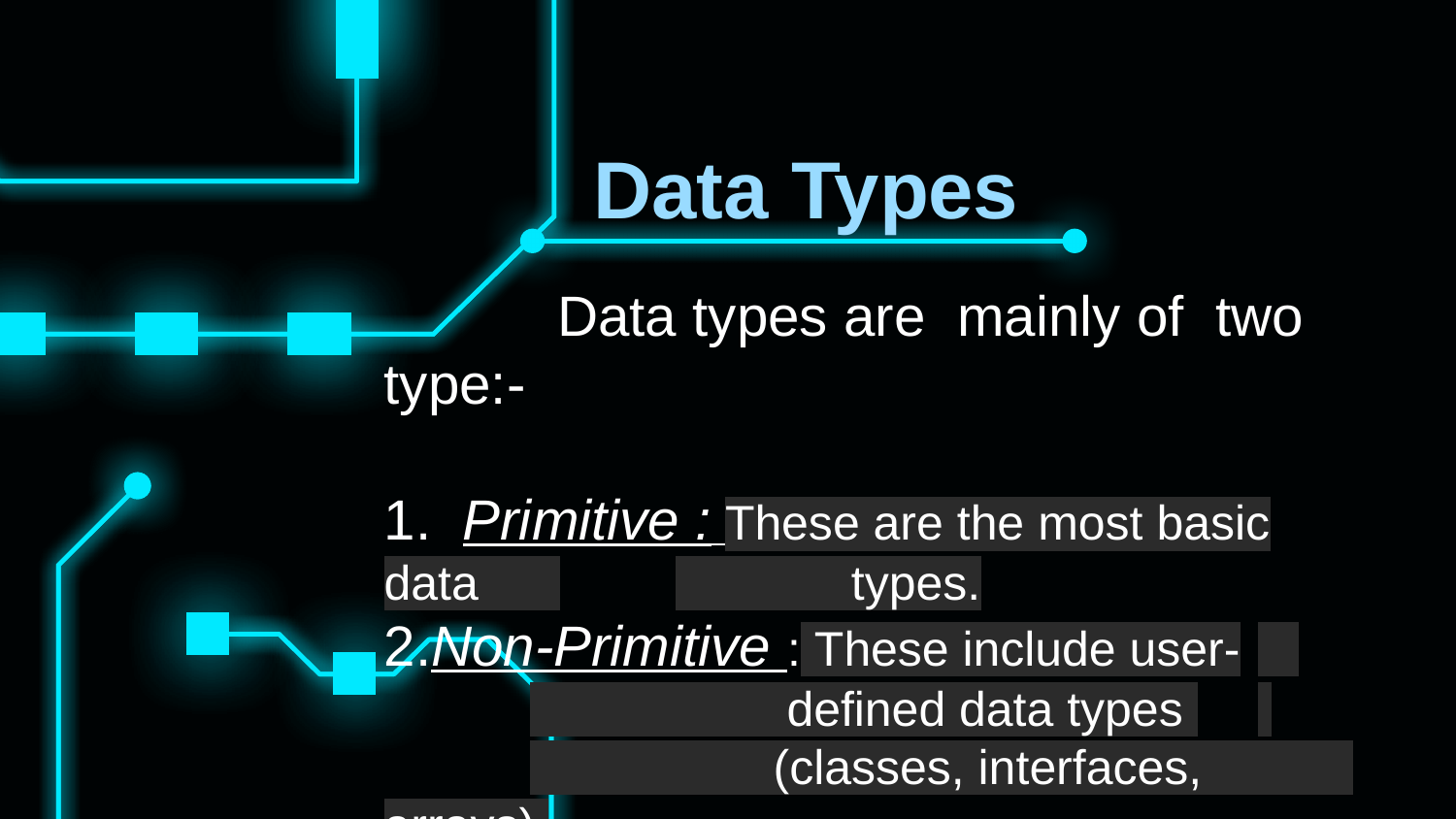

# Data Types

           Data types are  mainly of  two type:-

1.  Primitive : These are the most basic data      	             types.
2.Non-Primitive : These include user-	   	                   defined data types 	 	                  (classes, interfaces,            arrays).